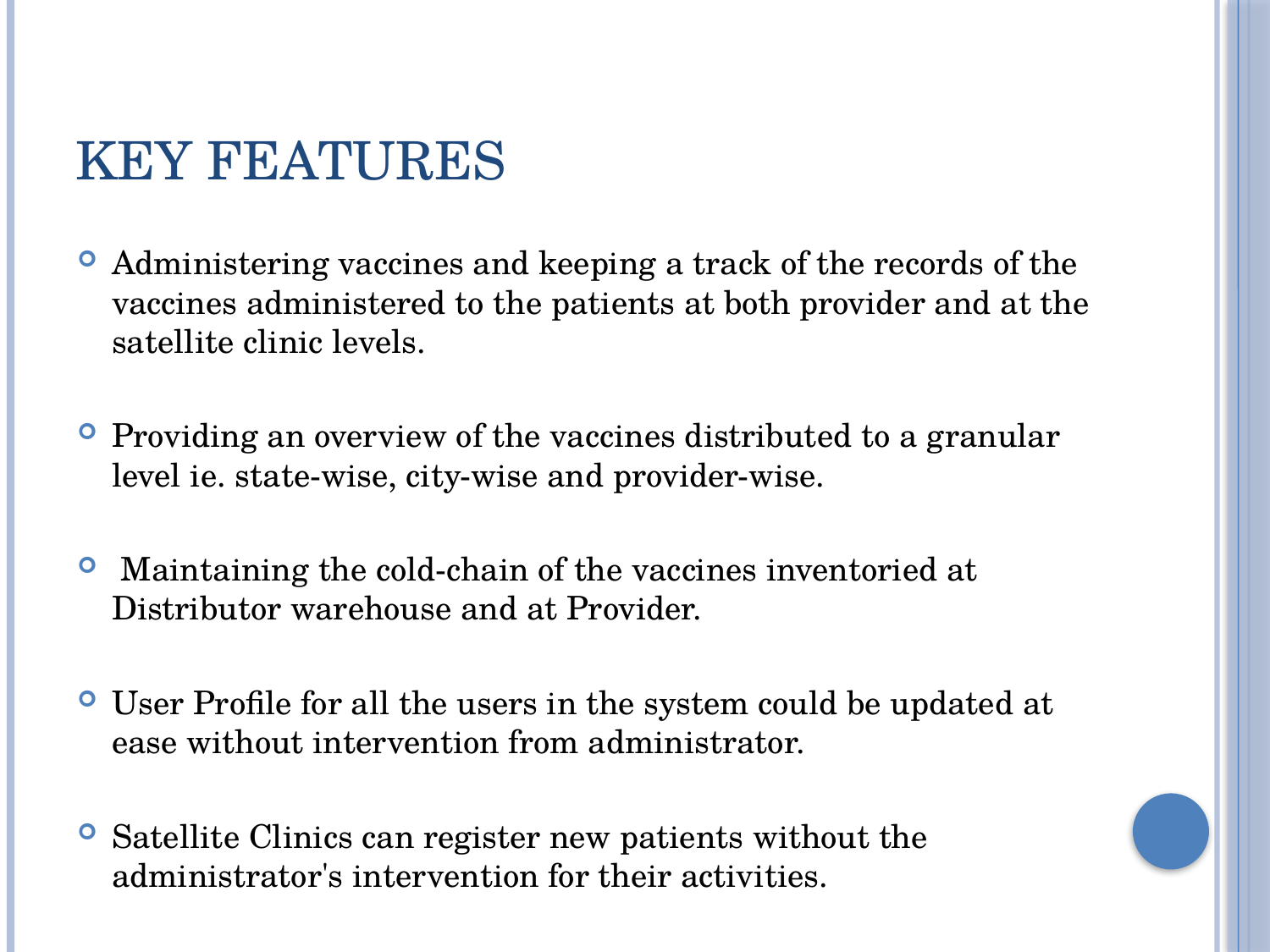

# KEY FEATURES
Administering vaccines and keeping a track of the records of the vaccines administered to the patients at both provider and at the satellite clinic levels.

Providing an overview of the vaccines distributed to a granular level ie. state-wise, city-wise and provider-wise.

 Maintaining the cold-chain of the vaccines inventoried at Distributor warehouse and at Provider.

User Profile for all the users in the system could be updated at ease without intervention from administrator.

Satellite Clinics can register new patients without the administrator's intervention for their activities.